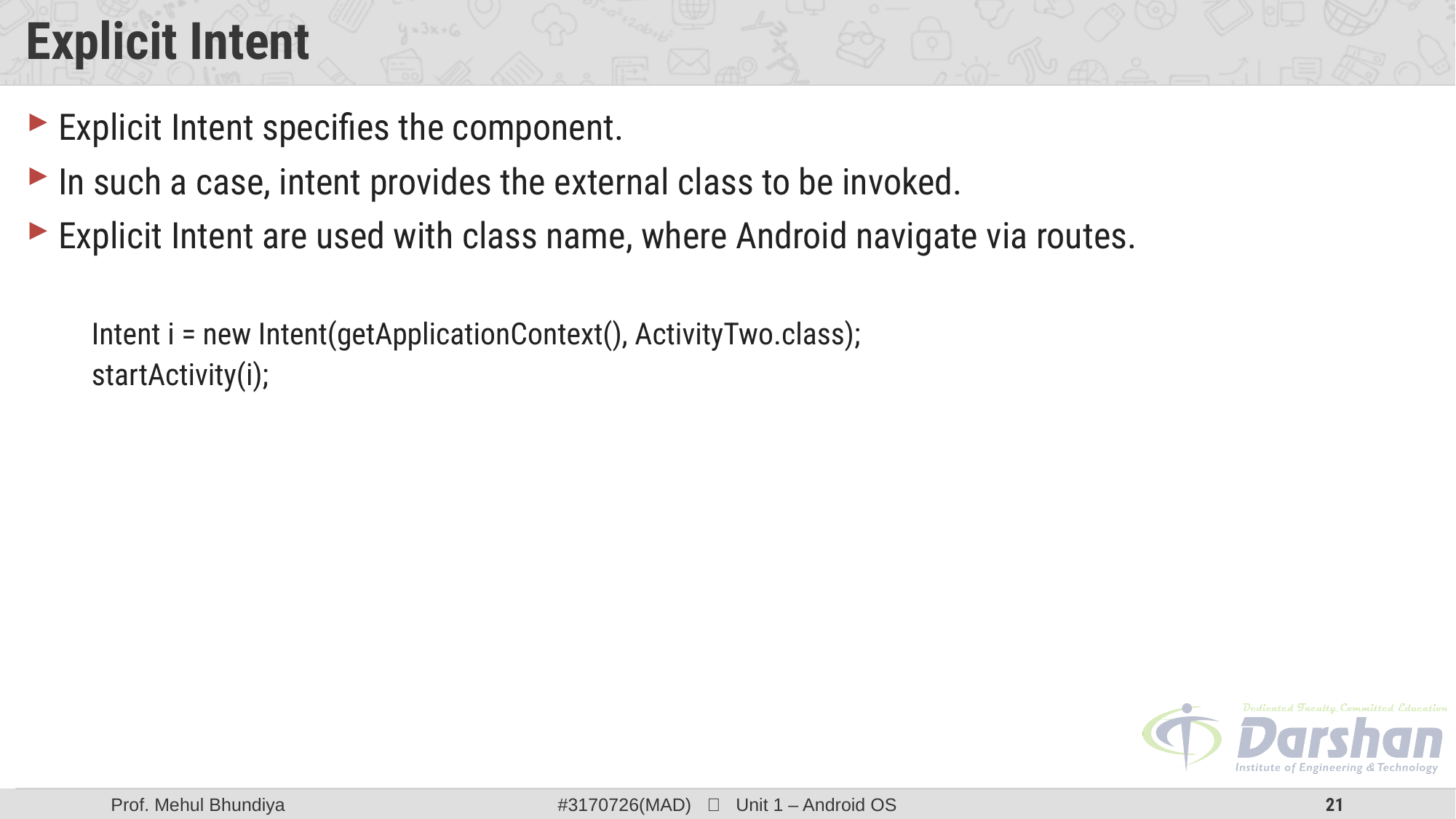

# Explicit Intent
Explicit Intent specifies the component.
In such a case, intent provides the external class to be invoked.
Explicit Intent are used with class name, where Android navigate via routes.

Intent i = new Intent(getApplicationContext(), ActivityTwo.class);
startActivity(i);